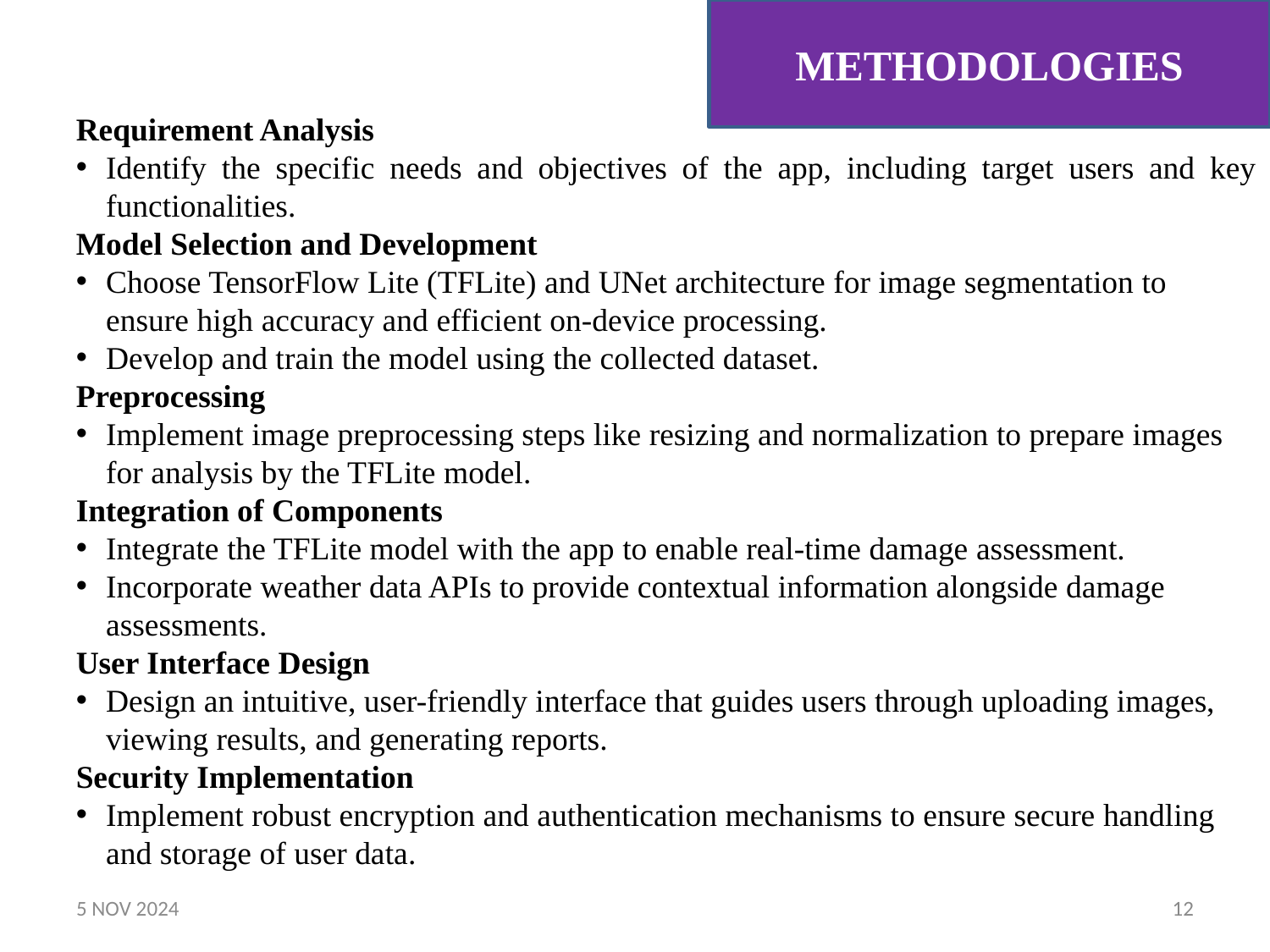

METHODOLOGIES
Requirement Analysis
Identify the specific needs and objectives of the app, including target users and key functionalities.
Model Selection and Development
Choose TensorFlow Lite (TFLite) and UNet architecture for image segmentation to ensure high accuracy and efficient on-device processing.
Develop and train the model using the collected dataset.
Preprocessing
Implement image preprocessing steps like resizing and normalization to prepare images for analysis by the TFLite model.
Integration of Components
Integrate the TFLite model with the app to enable real-time damage assessment.
Incorporate weather data APIs to provide contextual information alongside damage assessments.
User Interface Design
Design an intuitive, user-friendly interface that guides users through uploading images, viewing results, and generating reports.
Security Implementation
Implement robust encryption and authentication mechanisms to ensure secure handling and storage of user data.
5 NOV 2024
12